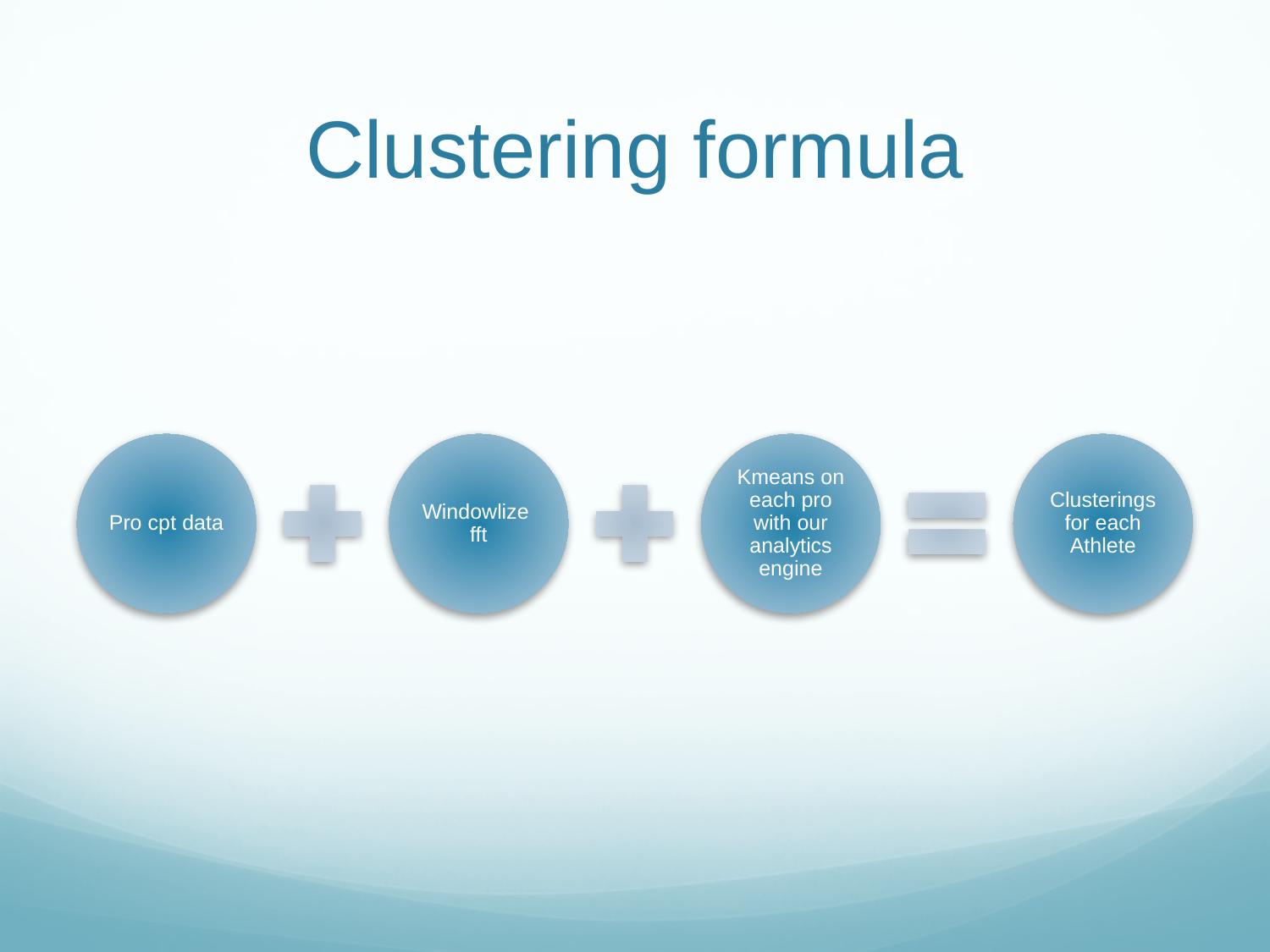

# Clustering formula
Pro cpt data

Windowlize  fft

Kmeans on each pro with our analytics engine

Clusterings for each Athlete